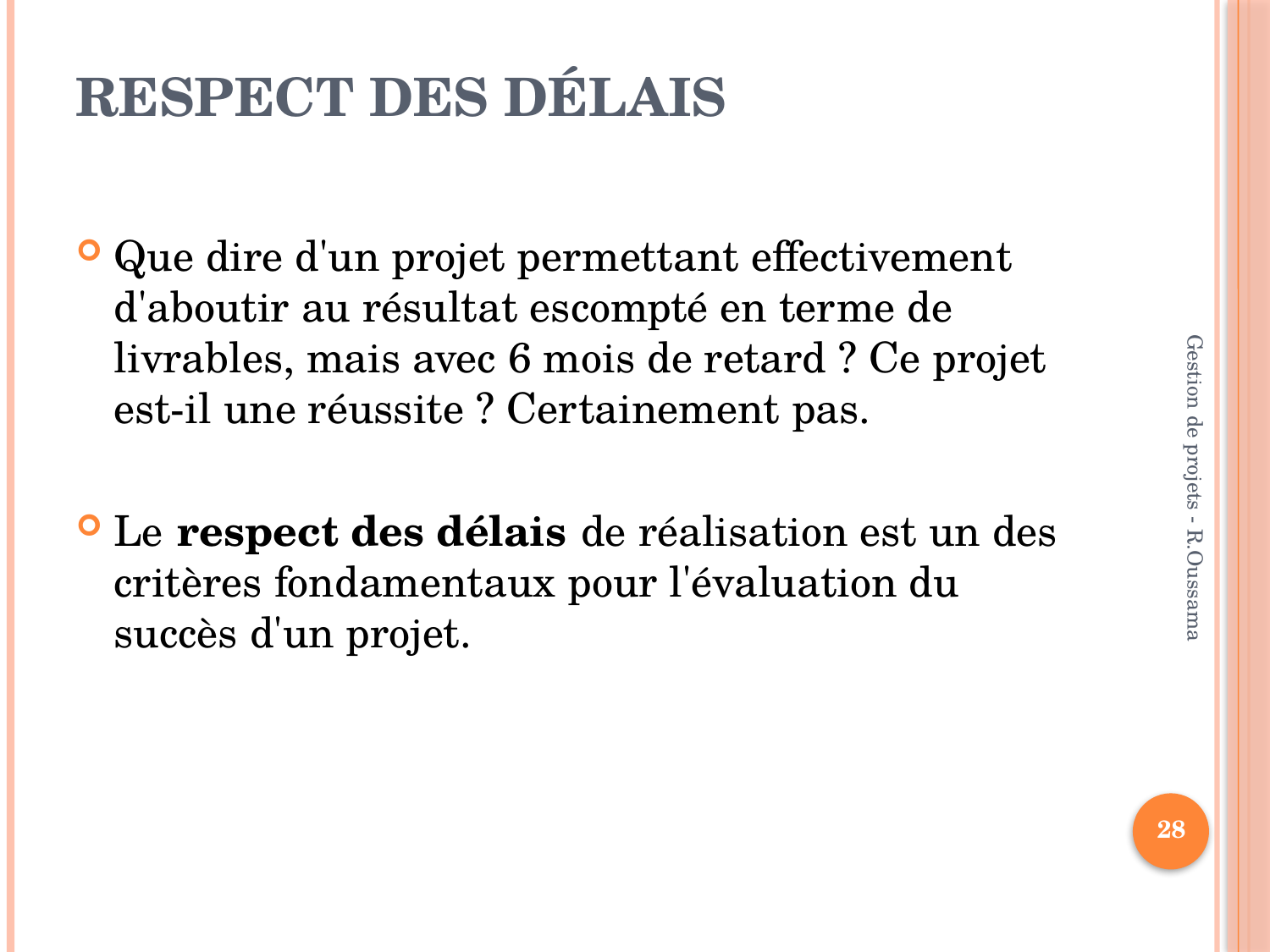

# Respect des délais
Que dire d'un projet permettant effectivement d'aboutir au résultat escompté en terme de livrables, mais avec 6 mois de retard ? Ce projet est-il une réussite ? Certainement pas.

Le respect des délais de réalisation est un des critères fondamentaux pour l'évaluation du succès d'un projet.

Gestion de projets - R.Oussama
28